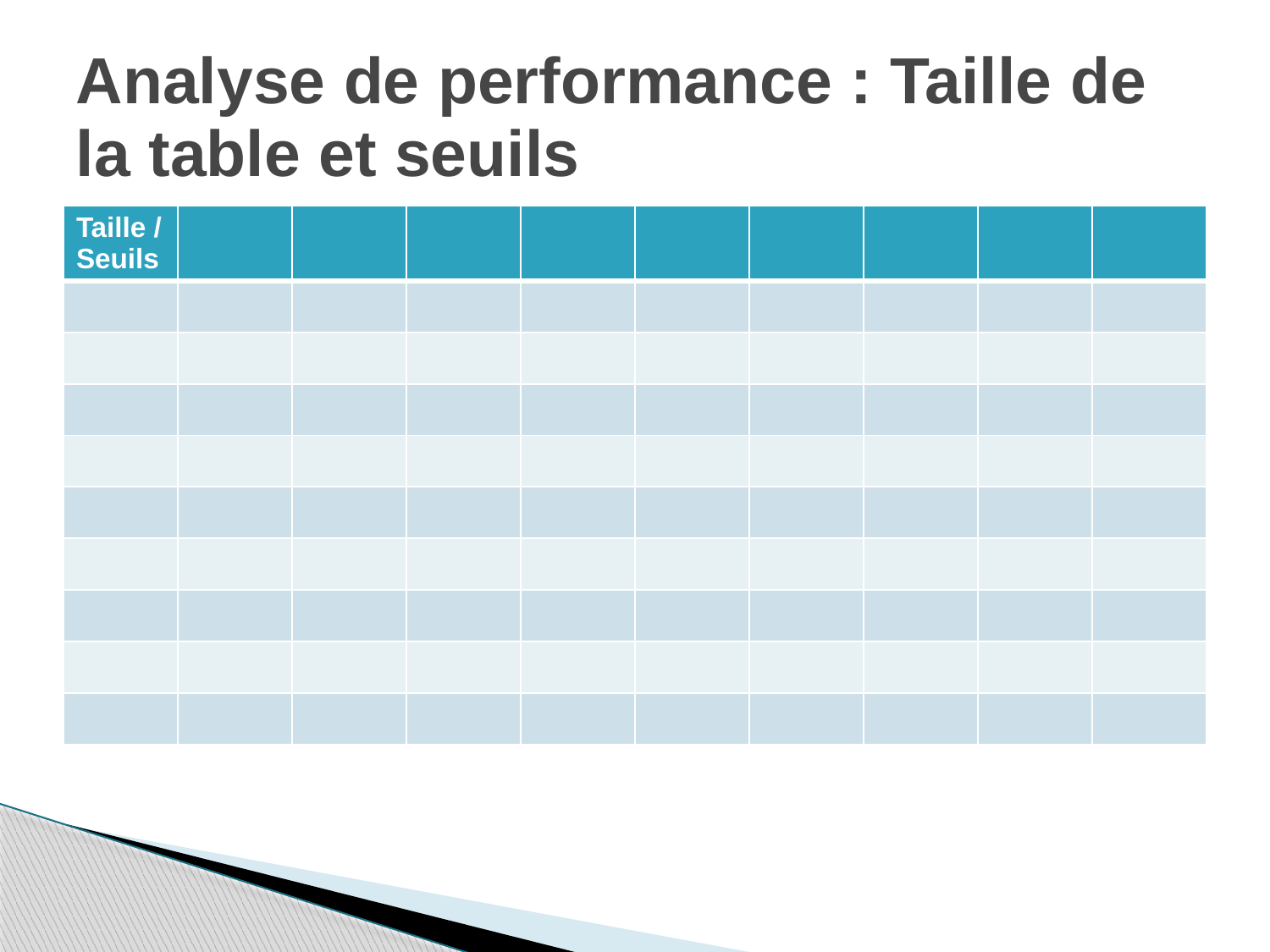

# Analyse de performance : Taille de la table et seuils
| Taille / Seuils |  |  |  |  |  |  |  |  |  |
| --- | --- | --- | --- | --- | --- | --- | --- | --- | --- |
|  |  |  |  |  |  |  |  |  |  |
|  |  |  |  |  |  |  |  |  |  |
|  |  |  |  |  |  |  |  |  |  |
|  |  |  |  |  |  |  |  |  |  |
|  |  |  |  |  |  |  |  |  |  |
|  |  |  |  |  |  |  |  |  |  |
|  |  |  |  |  |  |  |  |  |  |
|  |  |  |  |  |  |  |  |  |  |
|  |  |  |  |  |  |  |  |  |  |